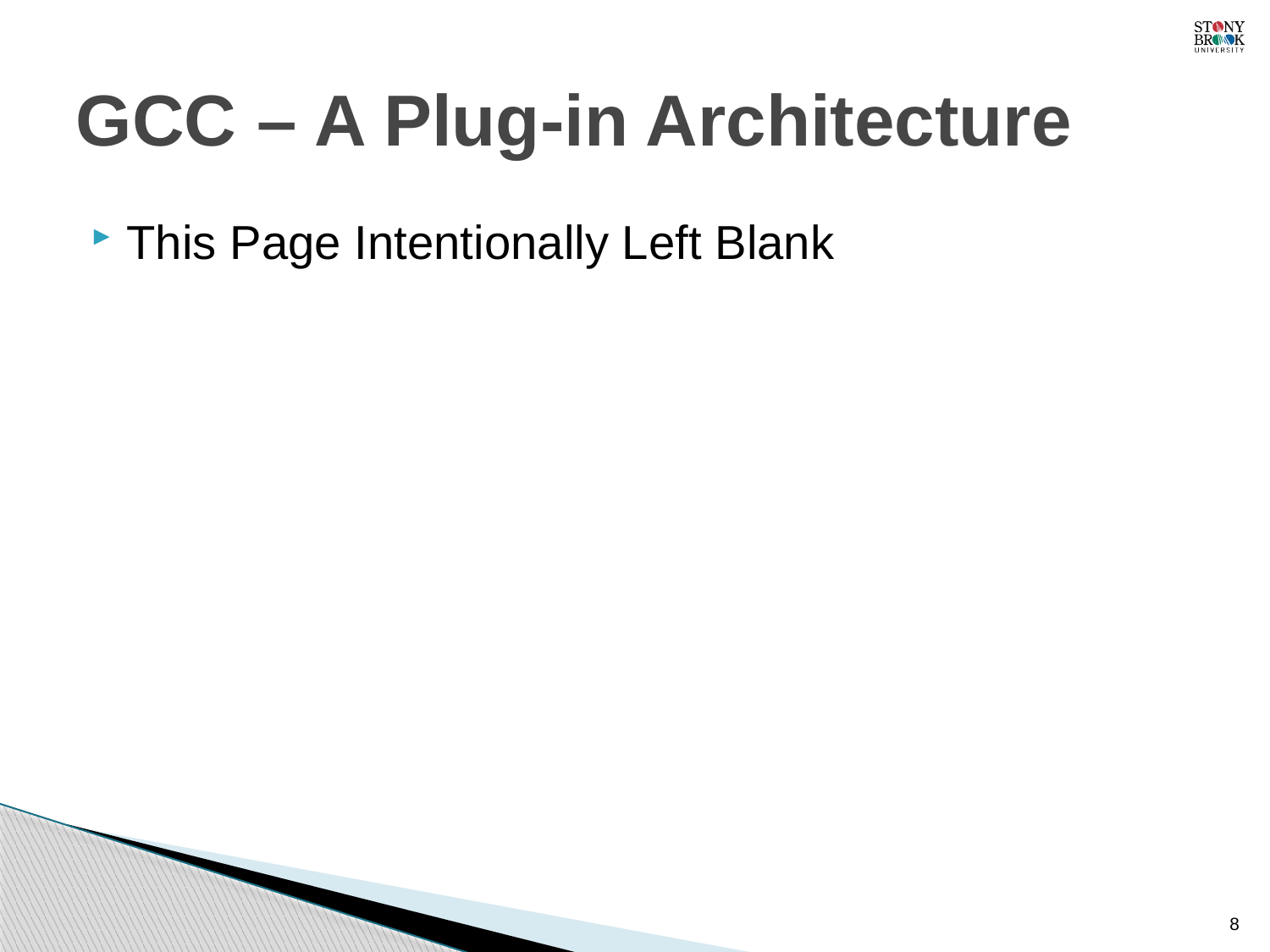

# GCC – A Plug-in Architecture
This Page Intentionally Left Blank
8